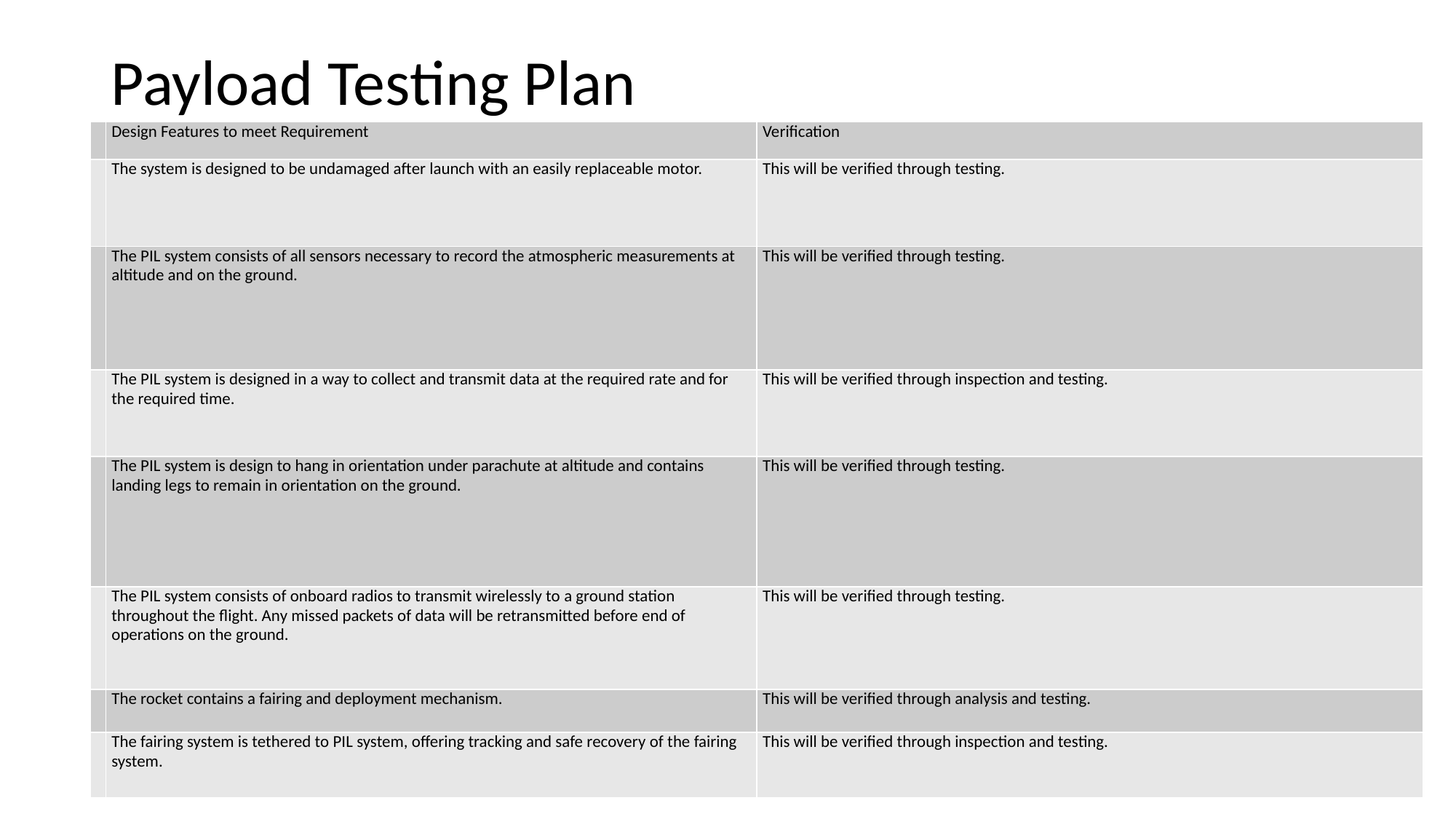

# Payload Testing Plan
|  | Design Features to meet Requirement | Verification |
| --- | --- | --- |
|  | The system is designed to be undamaged after launch with an easily replaceable motor. | This will be verified through testing. |
|  | The PIL system consists of all sensors necessary to record the atmospheric measurements at altitude and on the ground. | This will be verified through testing. |
|  | The PIL system is designed in a way to collect and transmit data at the required rate and for the required time. | This will be verified through inspection and testing. |
|  | The PIL system is design to hang in orientation under parachute at altitude and contains landing legs to remain in orientation on the ground. | This will be verified through testing. |
|  | The PIL system consists of onboard radios to transmit wirelessly to a ground station throughout the flight. Any missed packets of data will be retransmitted before end of operations on the ground. | This will be verified through testing. |
|  | The rocket contains a fairing and deployment mechanism. | This will be verified through analysis and testing. |
|  | The fairing system is tethered to PIL system, offering tracking and safe recovery of the fairing system. | This will be verified through inspection and testing. |